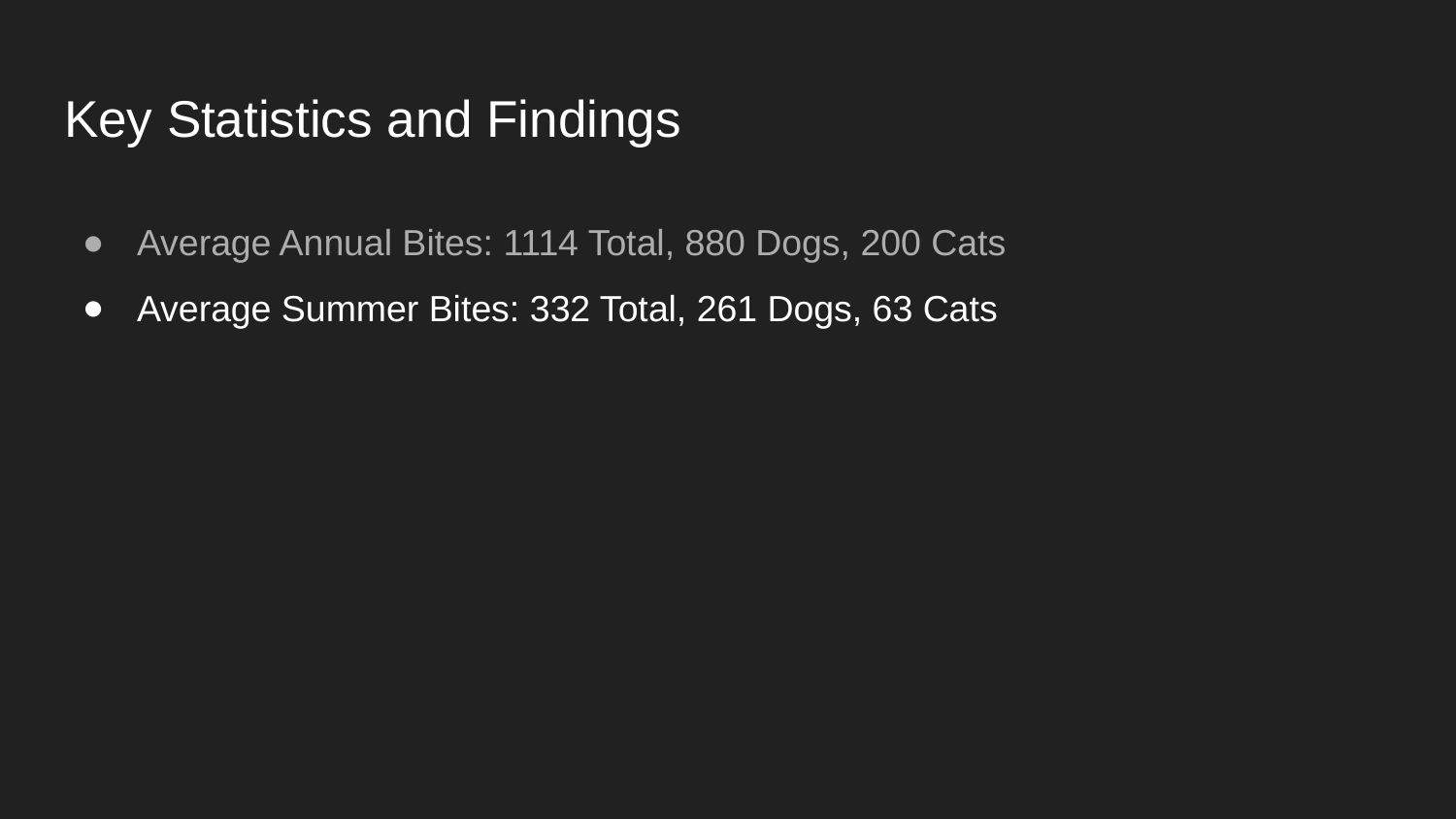

# Key Statistics and Findings
Average Annual Bites: 1114 Total, 880 Dogs, 200 Cats
Average Summer Bites: 332 Total, 261 Dogs, 63 Cats